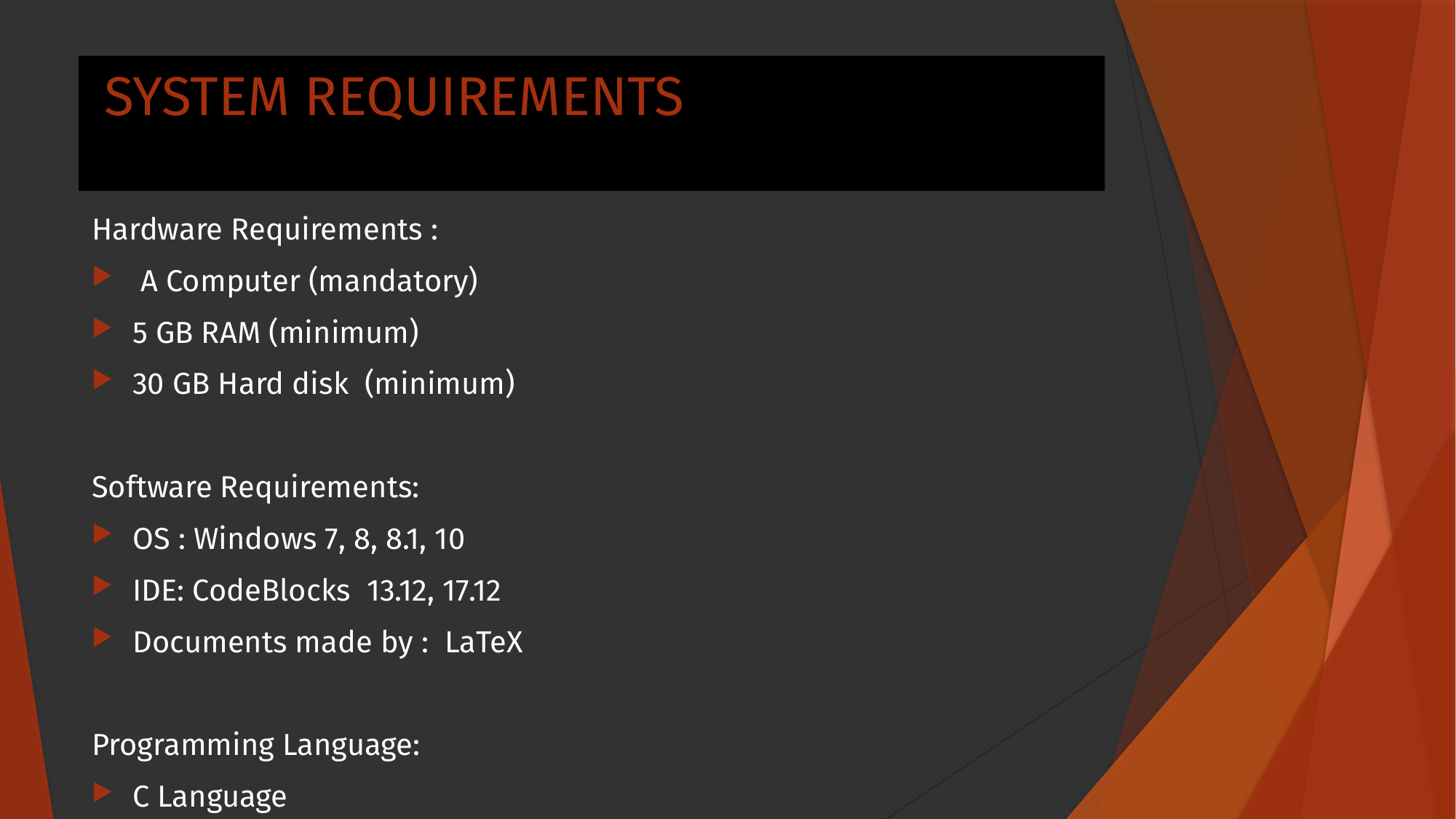

# SYSTEM REQUIREMENTS
Hardware Requirements :
 A Computer (mandatory)
5 GB RAM (minimum)
30 GB Hard disk  (minimum)

Software Requirements:
OS : Windows 7, 8, 8.1, 10
IDE: CodeBlocks  13.12, 17.12
Documents made by :  LaTeX

Programming Language:
C Language